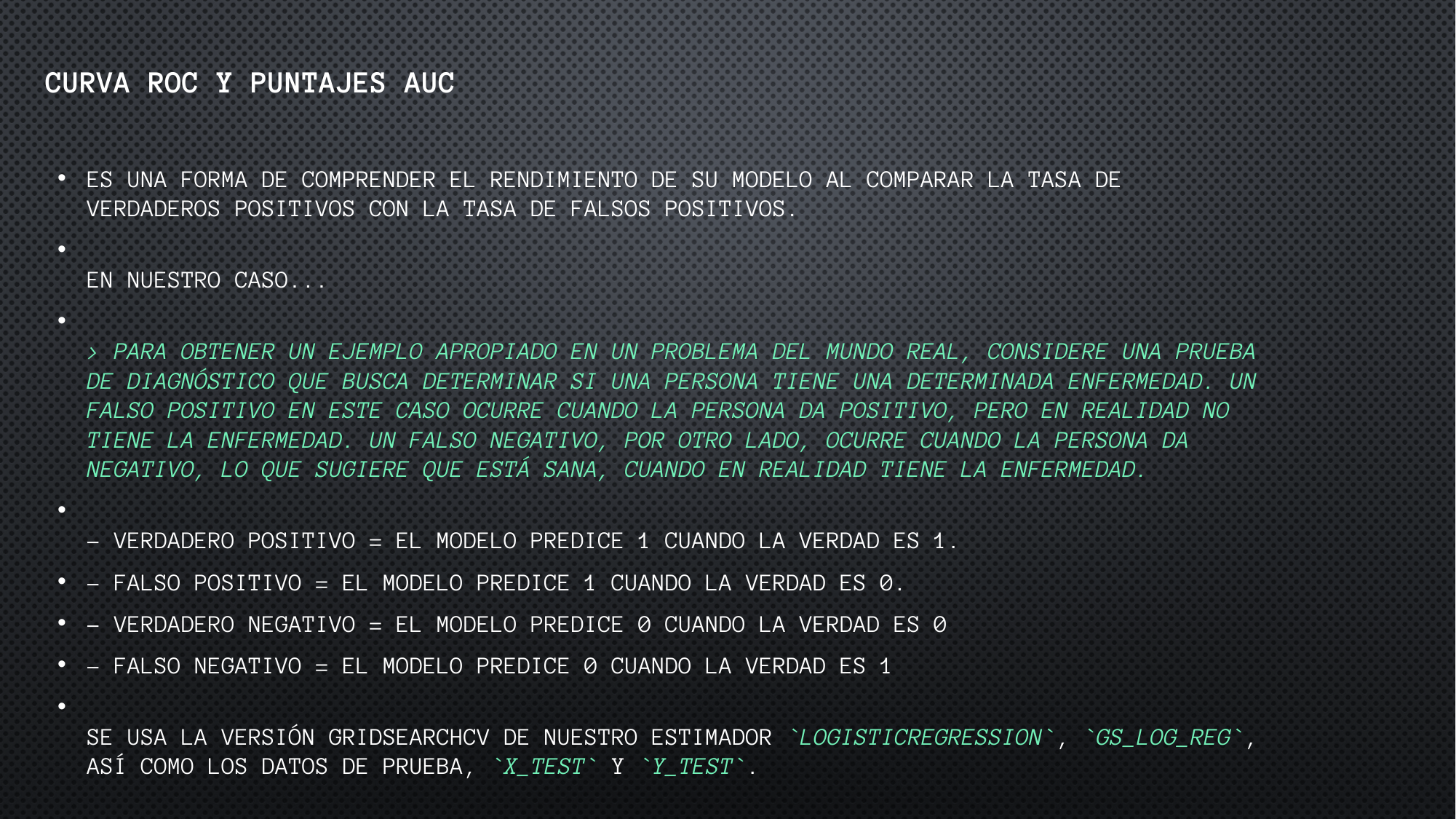

# Curva ROC y puntajes AUC
Es una forma de comprender el rendimiento de su modelo al comparar la tasa de verdaderos positivos con la tasa de falsos positivos.
En nuestro caso...
> Para obtener un ejemplo apropiado en un problema del mundo real, considere una prueba de diagnóstico que busca determinar si una persona tiene una determinada enfermedad. Un falso positivo en este caso ocurre cuando la persona da positivo, pero en realidad no tiene la enfermedad. Un falso negativo, por otro lado, ocurre cuando la persona da negativo, lo que sugiere que está sana, cuando en realidad tiene la enfermedad.
- Verdadero positivo = el modelo predice 1 cuando la verdad es 1.
- Falso positivo = el modelo predice 1 cuando la verdad es 0.
- Verdadero negativo = el modelo predice 0 cuando la verdad es 0
- Falso negativo = el modelo predice 0 cuando la verdad es 1
Se usa la versión GridSearchCV de nuestro estimador `LogisticRegression`, `gs_log_reg`, así como los datos de prueba, `X_test` y `y_test`.